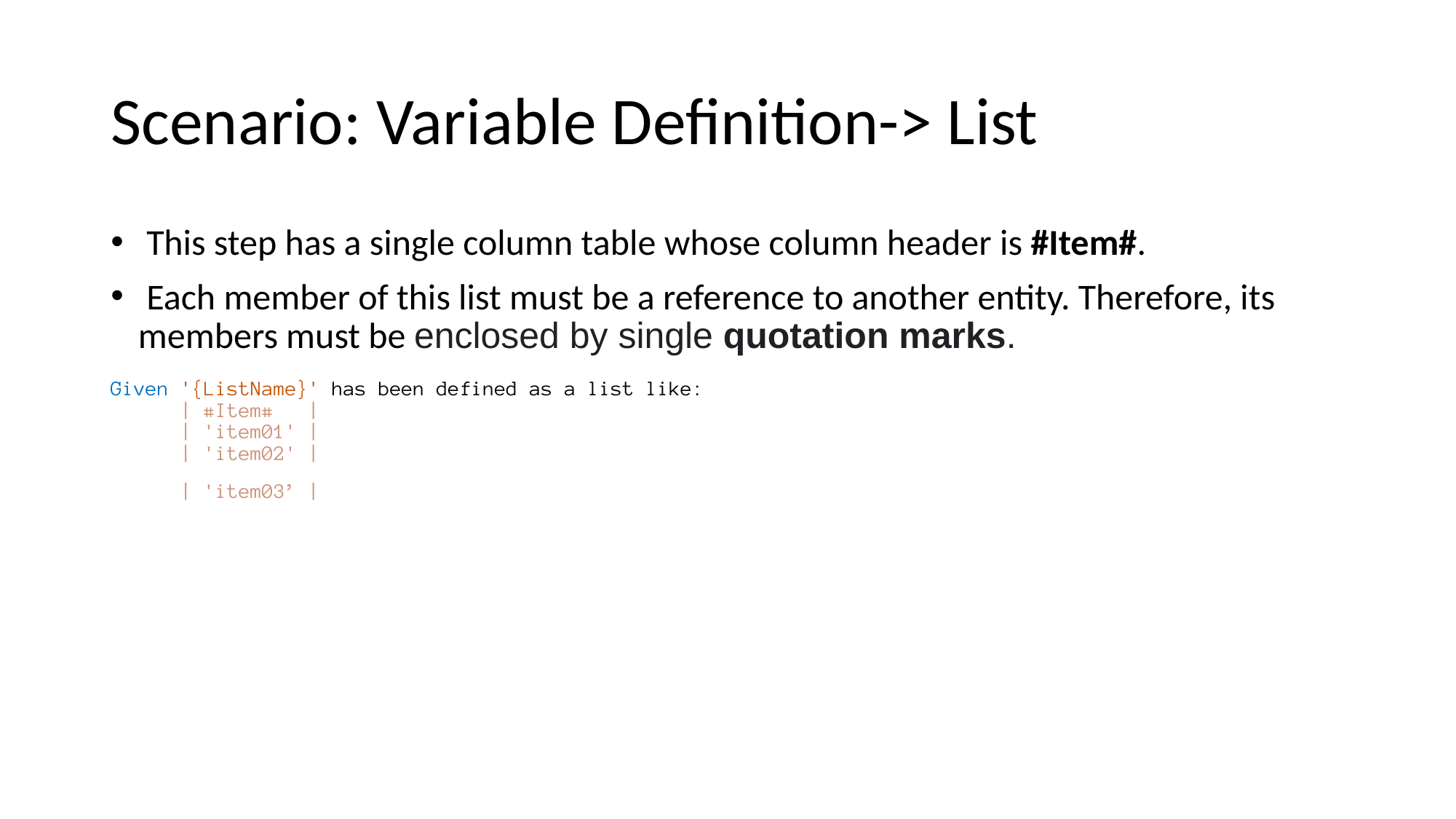

# Scenario: Variable Definition-> List
 This step has a single column table whose column header is #Item#.
 Each member of this list must be a reference to another entity. Therefore, its members must be enclosed by single quotation marks.

Given '{ListName}' has been defined as a list like:
      | #Item#   |
      | 'item01' |
      | 'item02' |
      | 'item03’ |